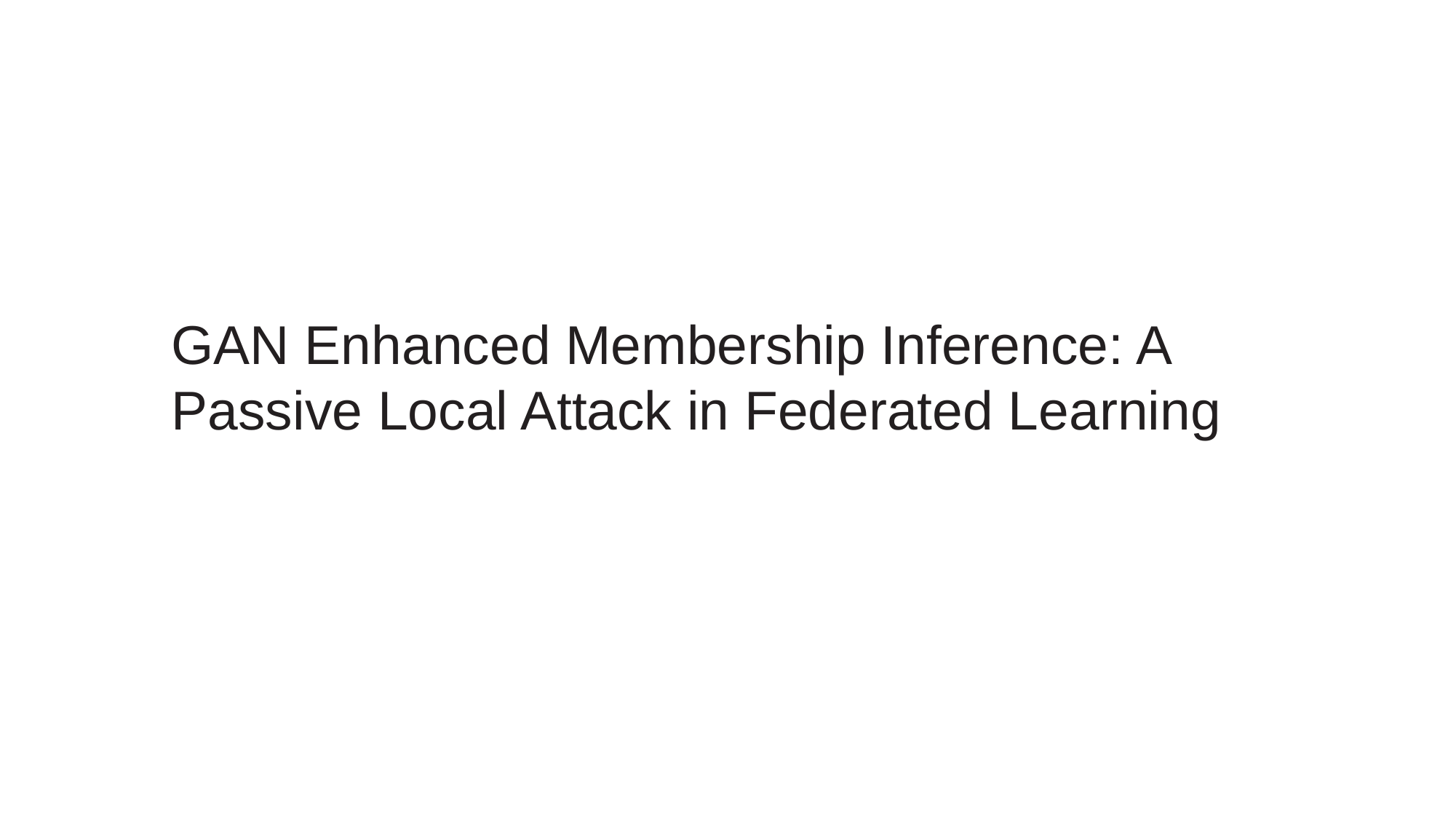

GAN Enhanced Membership Inference: A Passive Local Attack in Federated Learning